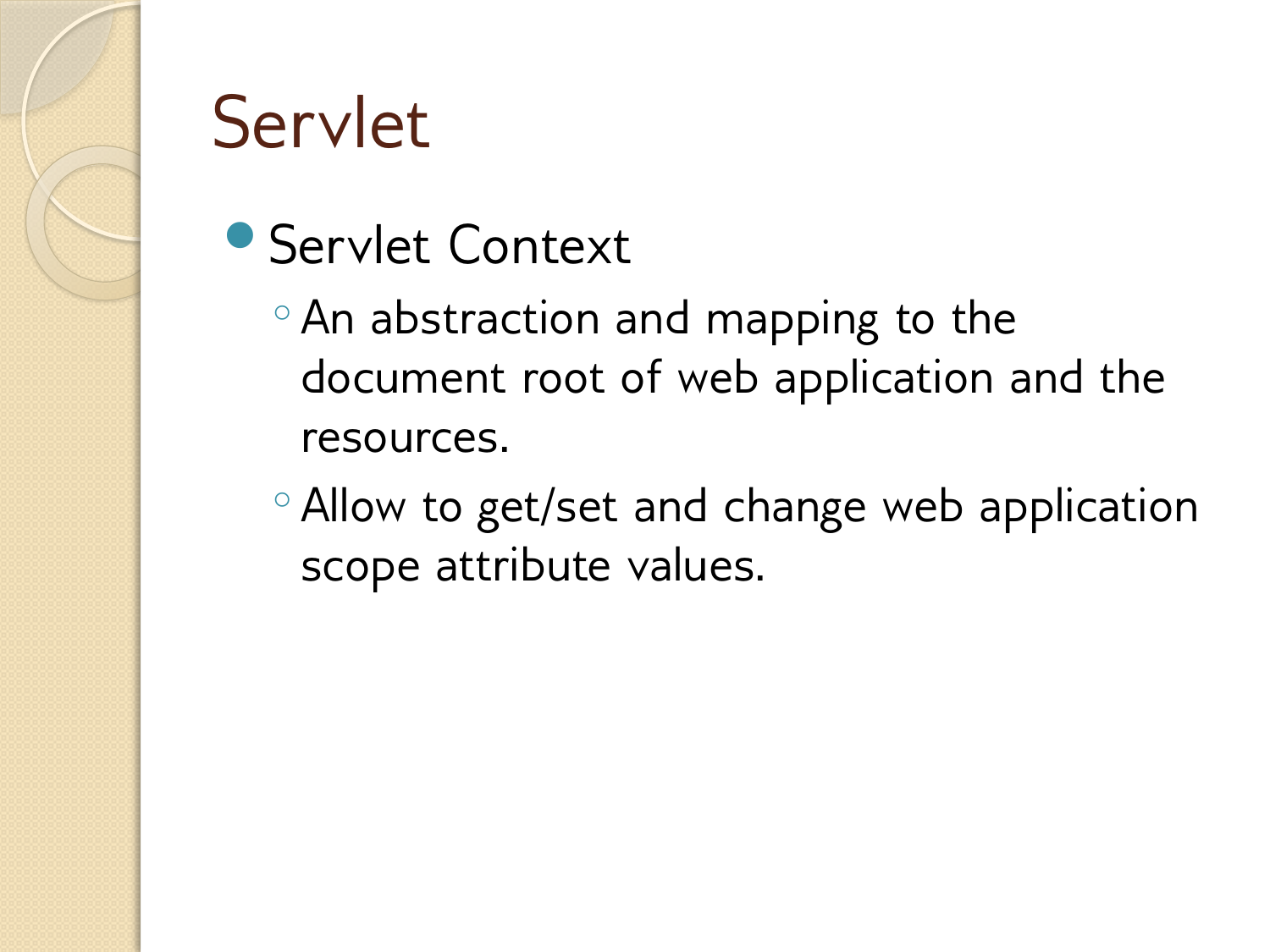

# Servlet
Servlet Context
An abstraction and mapping to the document root of web application and the resources.
Allow to get/set and change web application scope attribute values.